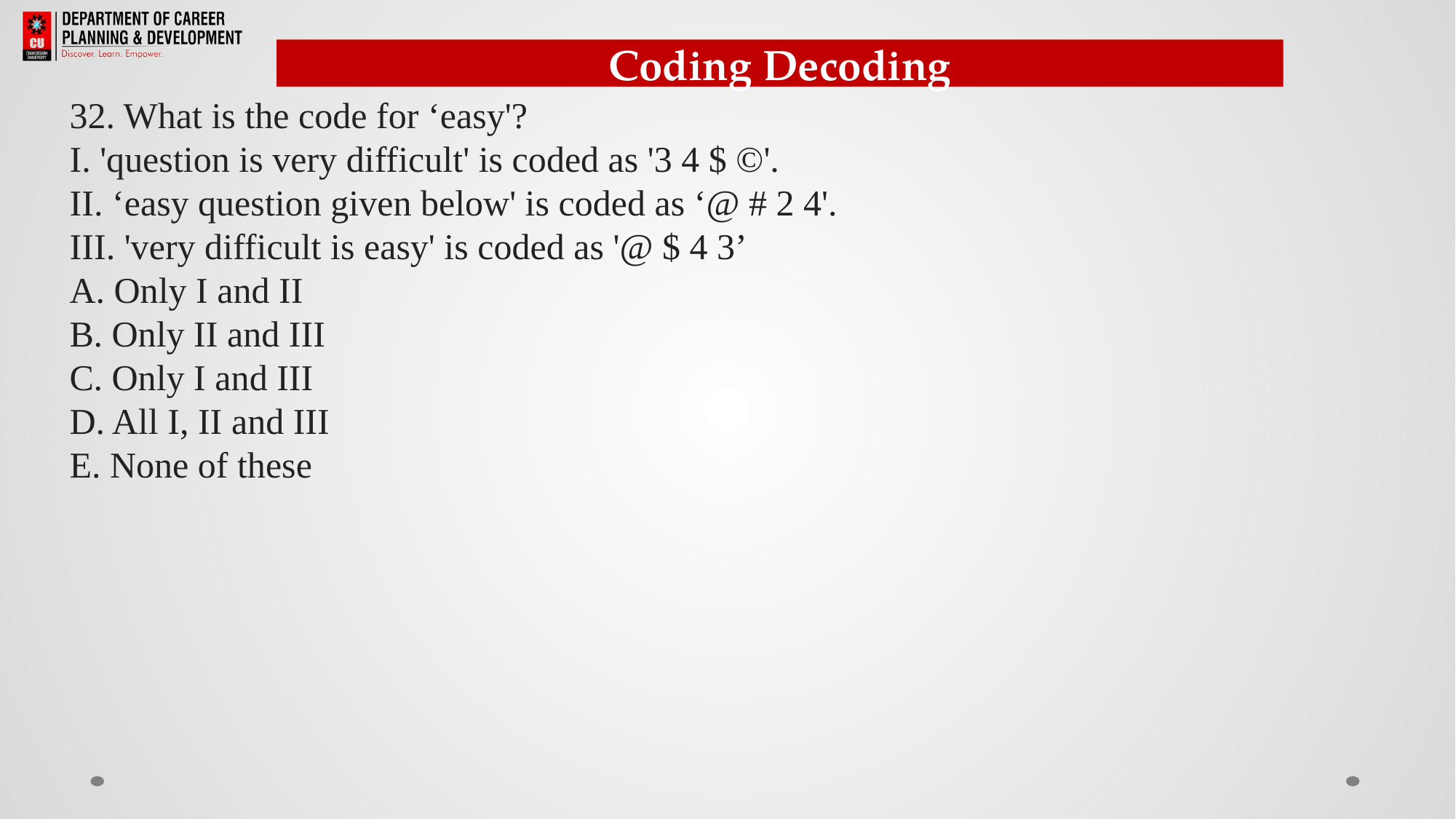

Coding Decoding

32. What is the code for ‘easy'?
I. 'question is very difficult' is coded as '3 4 $ ©'.
II. ‘easy question given below' is coded as ‘@ # 2 4'.
III. 'very difficult is easy' is coded as '@ $ 4 3’
A. Only I and II
B. Only II and III
C. Only I and III
D. All I, II and III
E. None of these